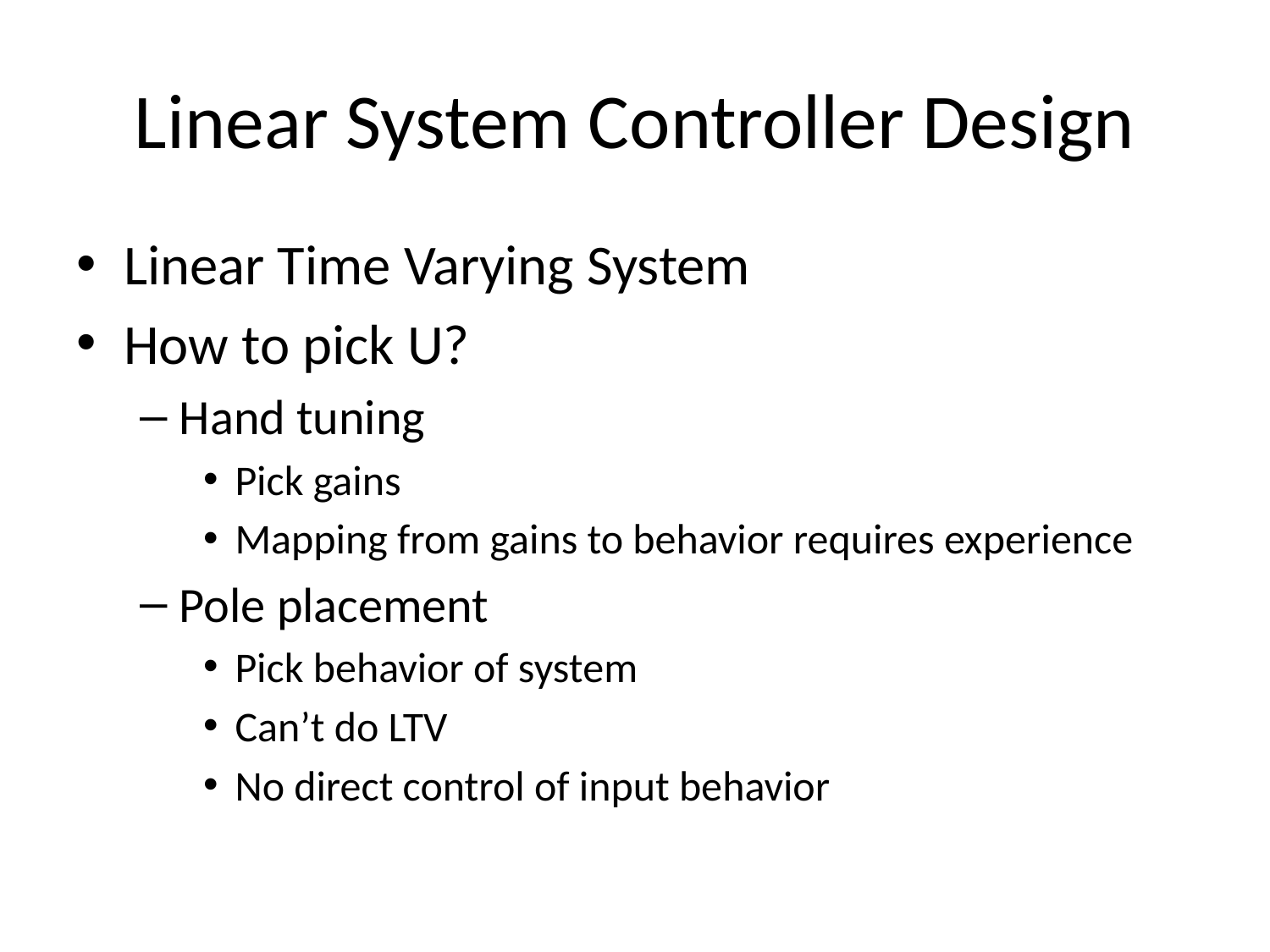

# Linear System Controller Design
Linear Time Varying System
How to pick U?
Hand tuning
Pick gains
Mapping from gains to behavior requires experience
Pole placement
Pick behavior of system
Can’t do LTV
No direct control of input behavior